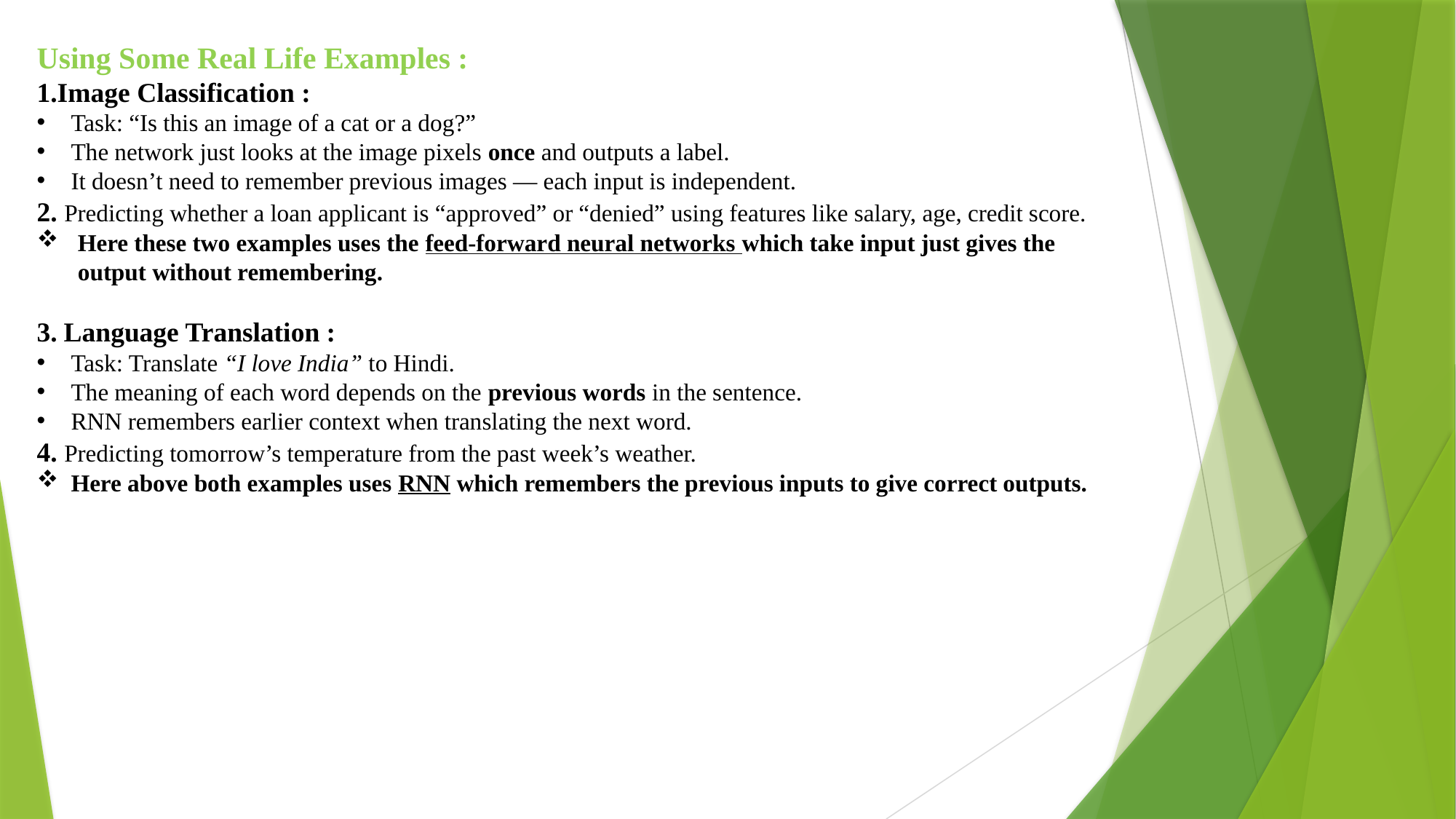

Using Some Real Life Examples :
1.Image Classification :
Task: “Is this an image of a cat or a dog?”
The network just looks at the image pixels once and outputs a label.
It doesn’t need to remember previous images — each input is independent.
2. Predicting whether a loan applicant is “approved” or “denied” using features like salary, age, credit score.
Here these two examples uses the feed-forward neural networks which take input just gives the output without remembering.

3. Language Translation :
Task: Translate “I love India” to Hindi.
The meaning of each word depends on the previous words in the sentence.
RNN remembers earlier context when translating the next word.
4. Predicting tomorrow’s temperature from the past week’s weather.
Here above both examples uses RNN which remembers the previous inputs to give correct outputs.